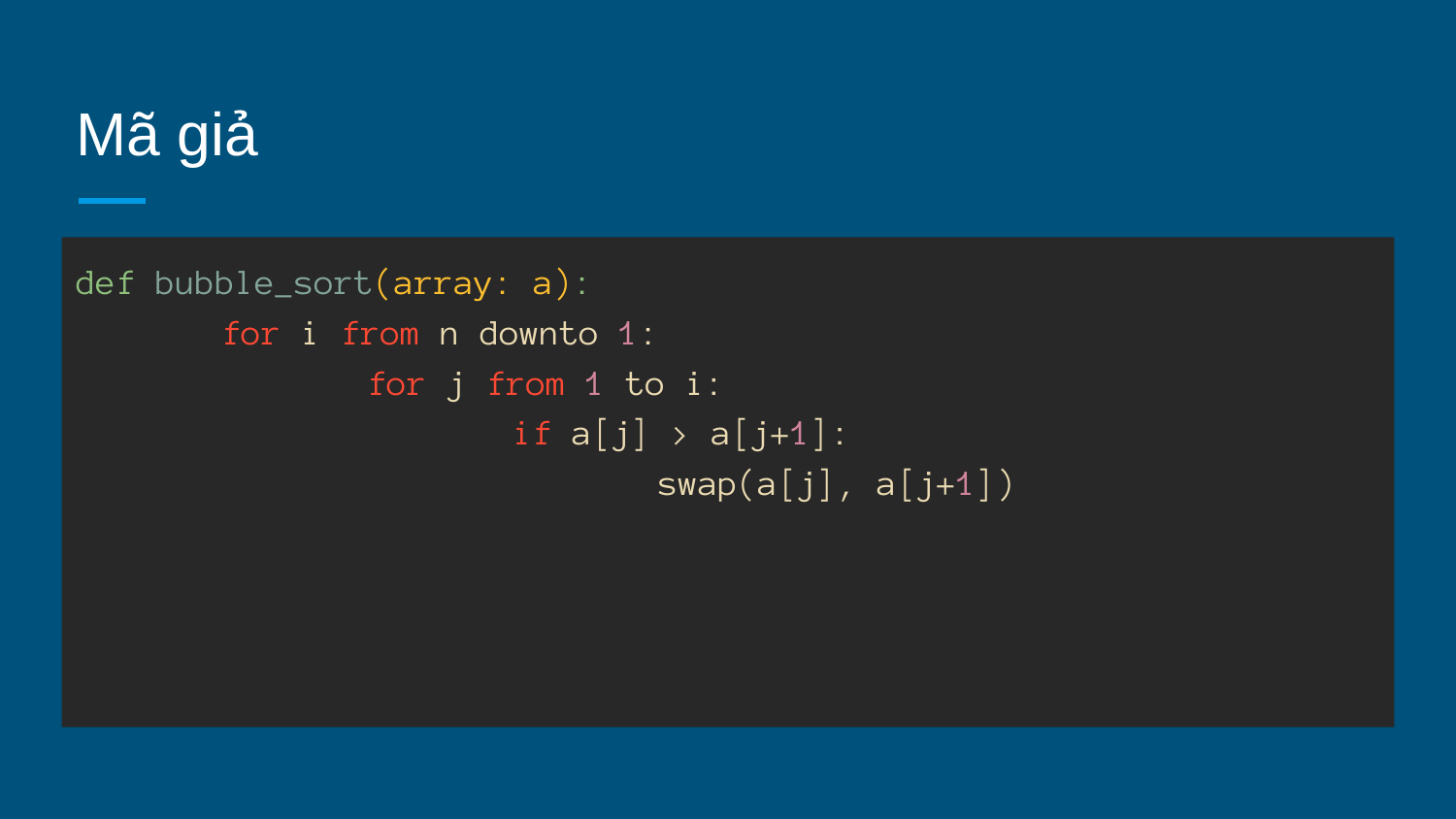

# Mã giả
def bubble_sort(array: a):
	for i from n downto 1:
		for j from 1 to i:
			if a[j] > a[j+1]:
				swap(a[j], a[j+1])